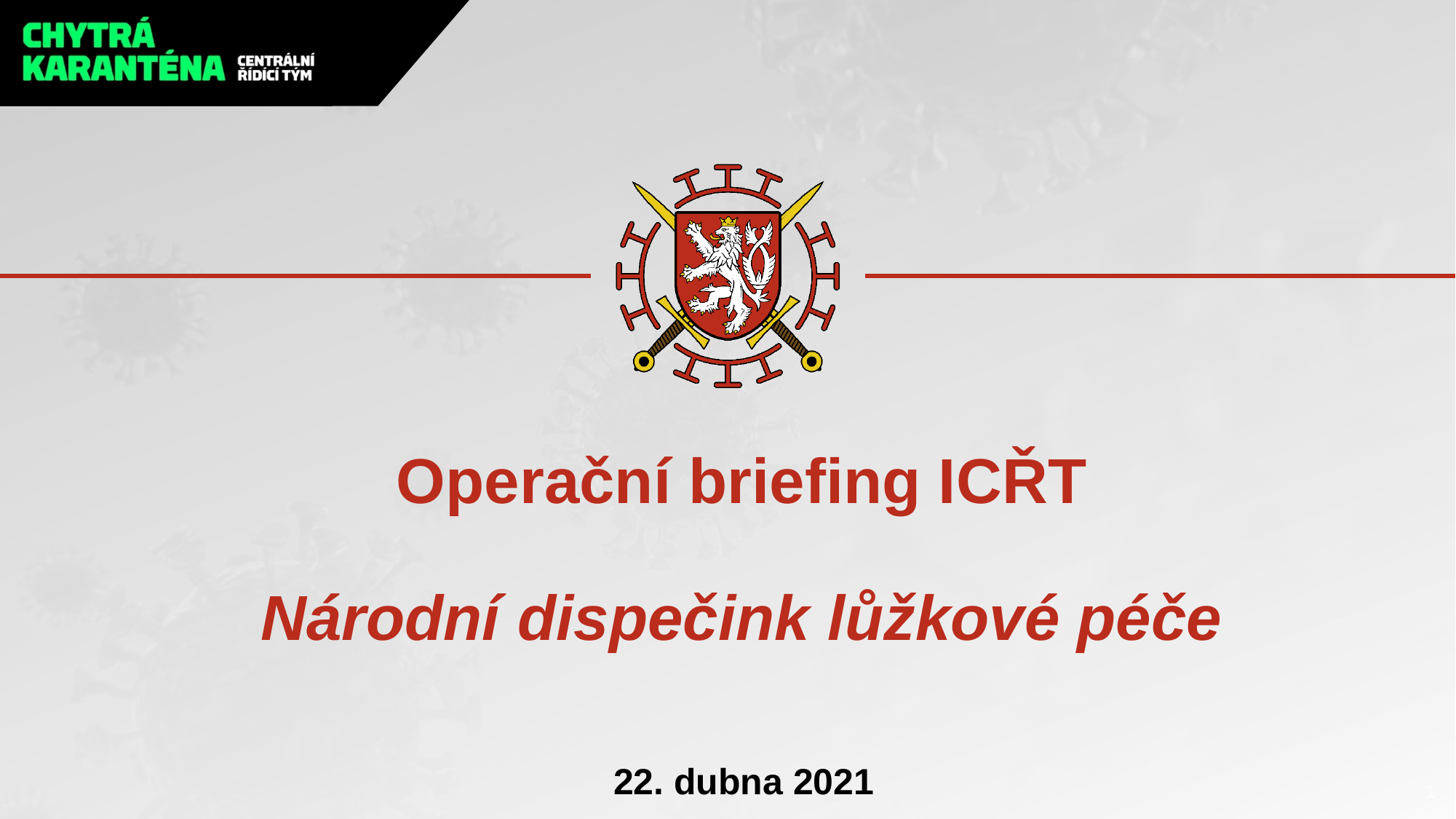

# Operační briefing ICŘT Národní dispečink lůžkové péče
22. dubna 2021
1